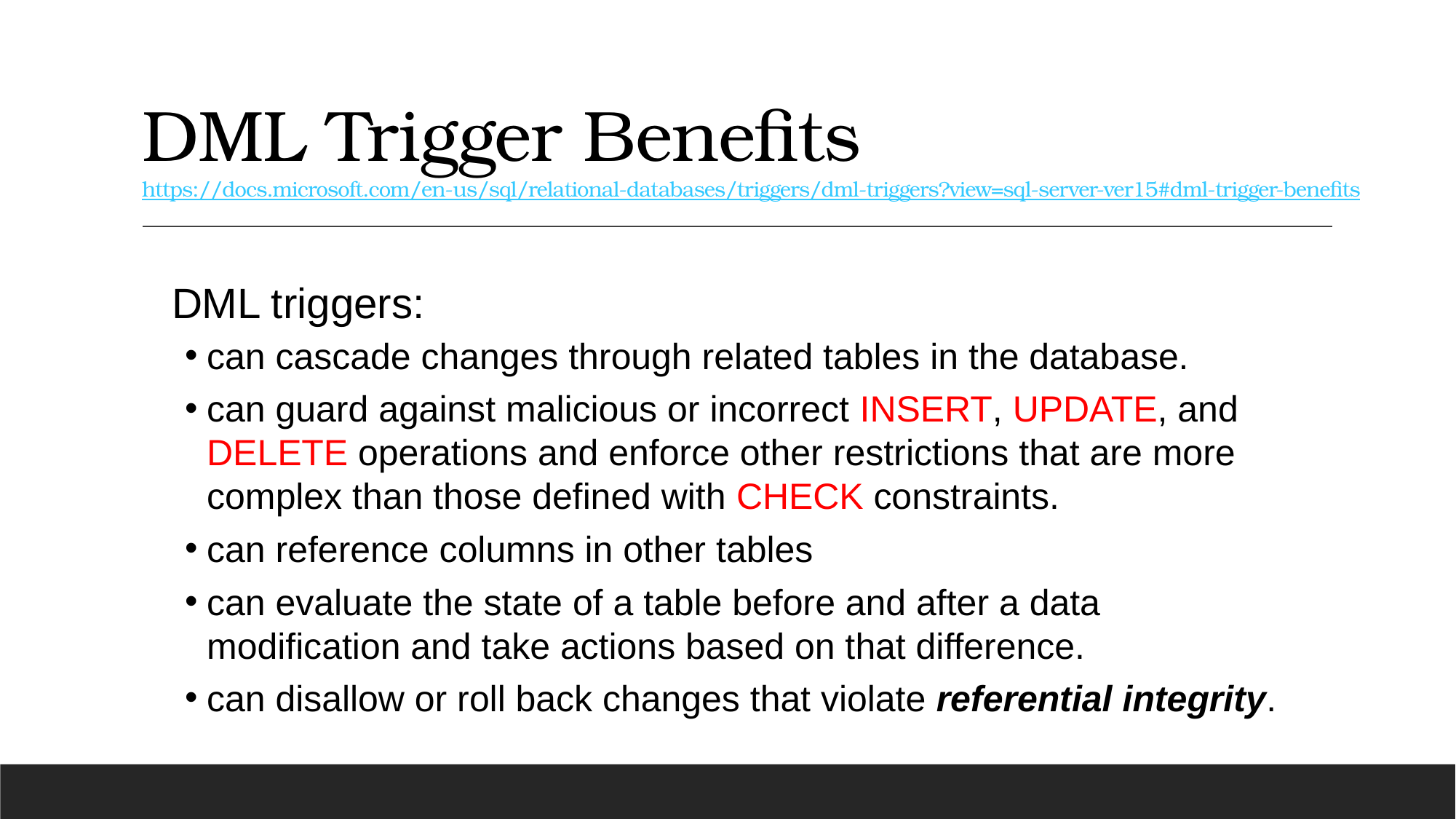

# DML Trigger Benefits https://docs.microsoft.com/en-us/sql/relational-databases/triggers/dml-triggers?view=sql-server-ver15#dml-trigger-benefits
DML triggers:
can cascade changes through related tables in the database.
can guard against malicious or incorrect INSERT, UPDATE, and DELETE operations and enforce other restrictions that are more complex than those defined with CHECK constraints.
can reference columns in other tables
can evaluate the state of a table before and after a data modification and take actions based on that difference.
can disallow or roll back changes that violate referential integrity.